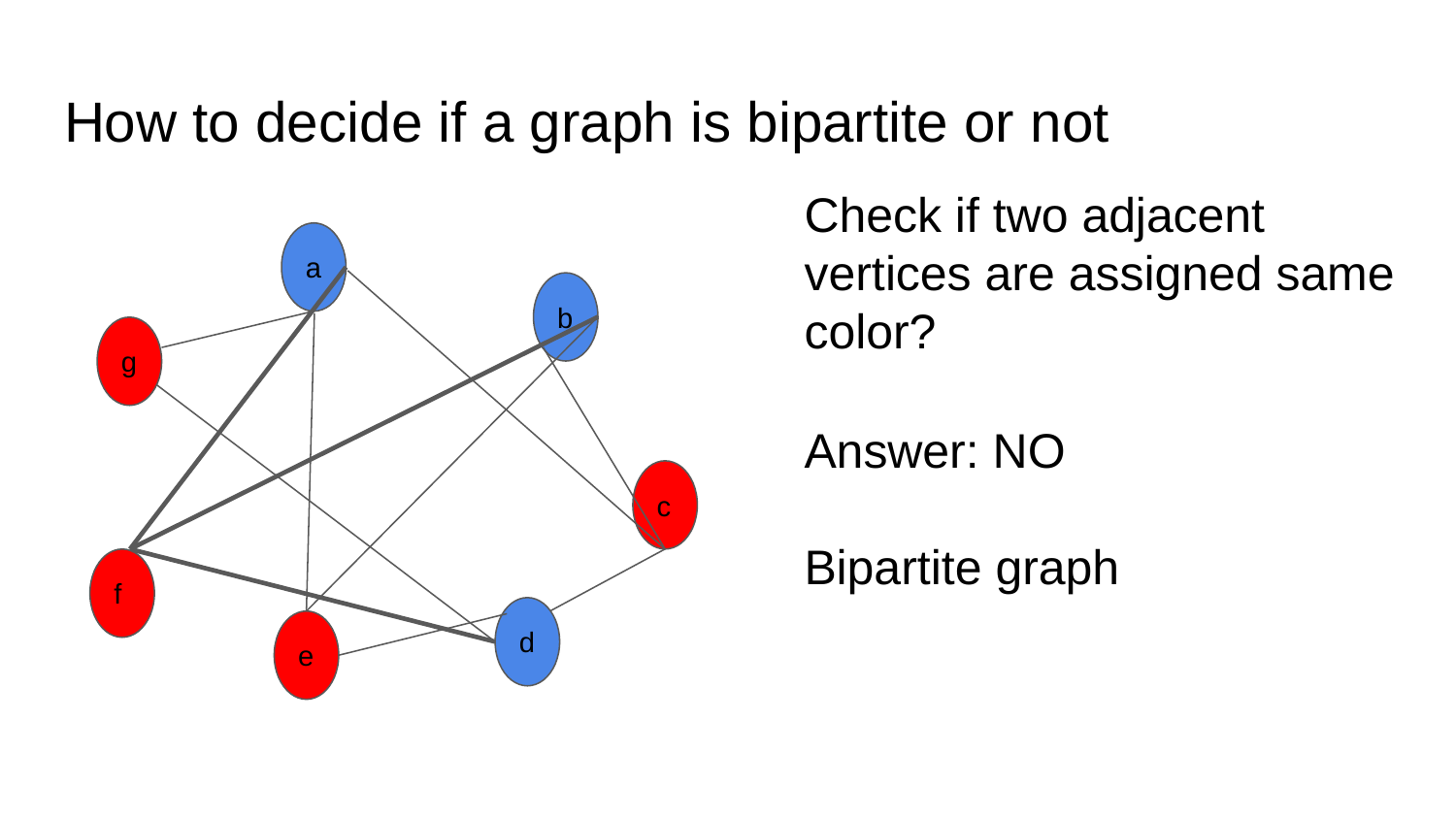

# How to decide if a graph is bipartite or not
Check if two adjacent vertices are assigned same color?

a
b
g
Answer: NO

Bipartite graph
c
f
d
e